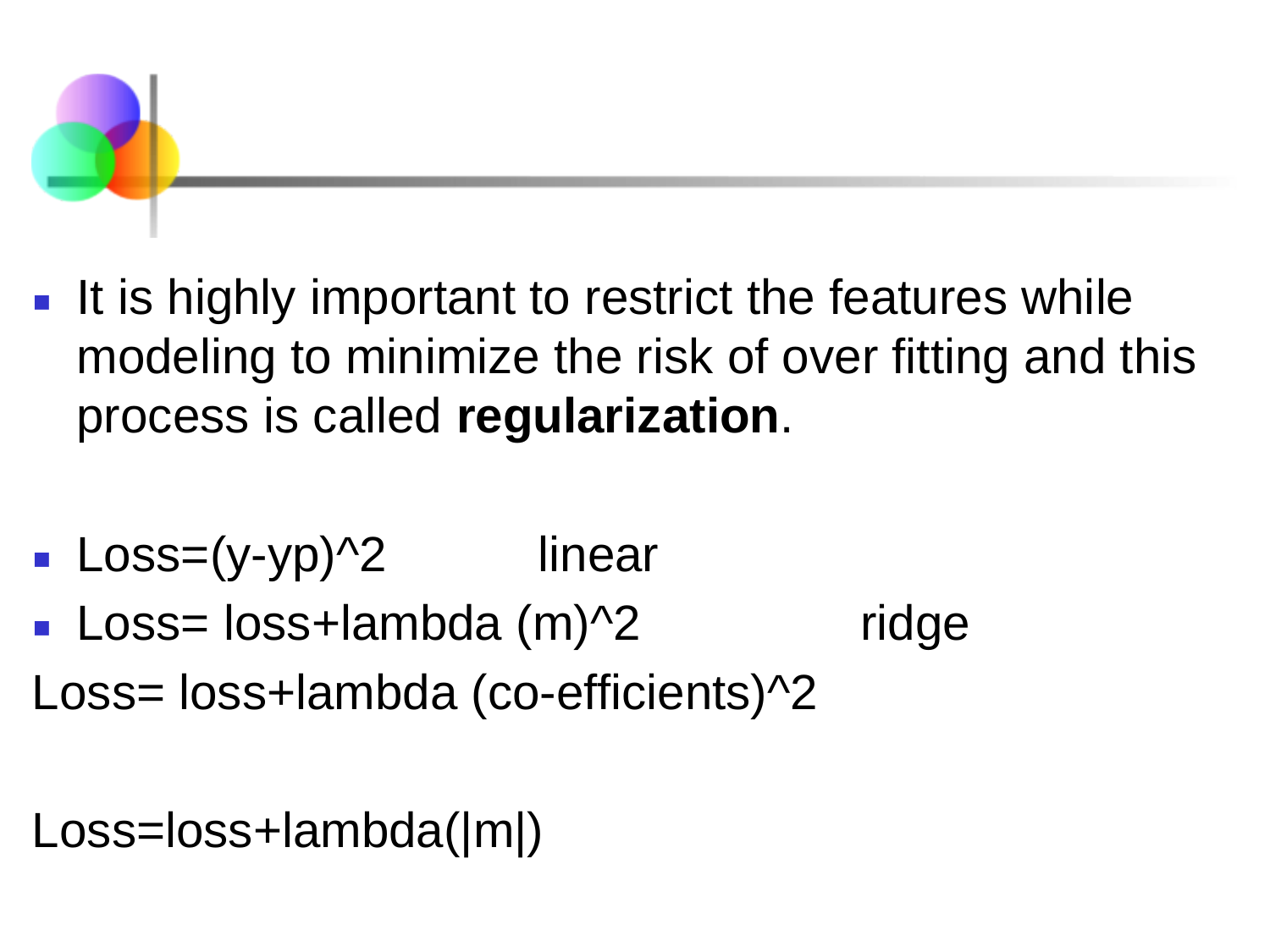

It is highly important to restrict the features while modeling to minimize the risk of over fitting and this process is called regularization.

Loss=(y-yp)^2           linear
Loss= loss+lambda (m)^2                ridge
Loss= loss+lambda (co-efficients)^2

Loss=loss+lambda(|m|)